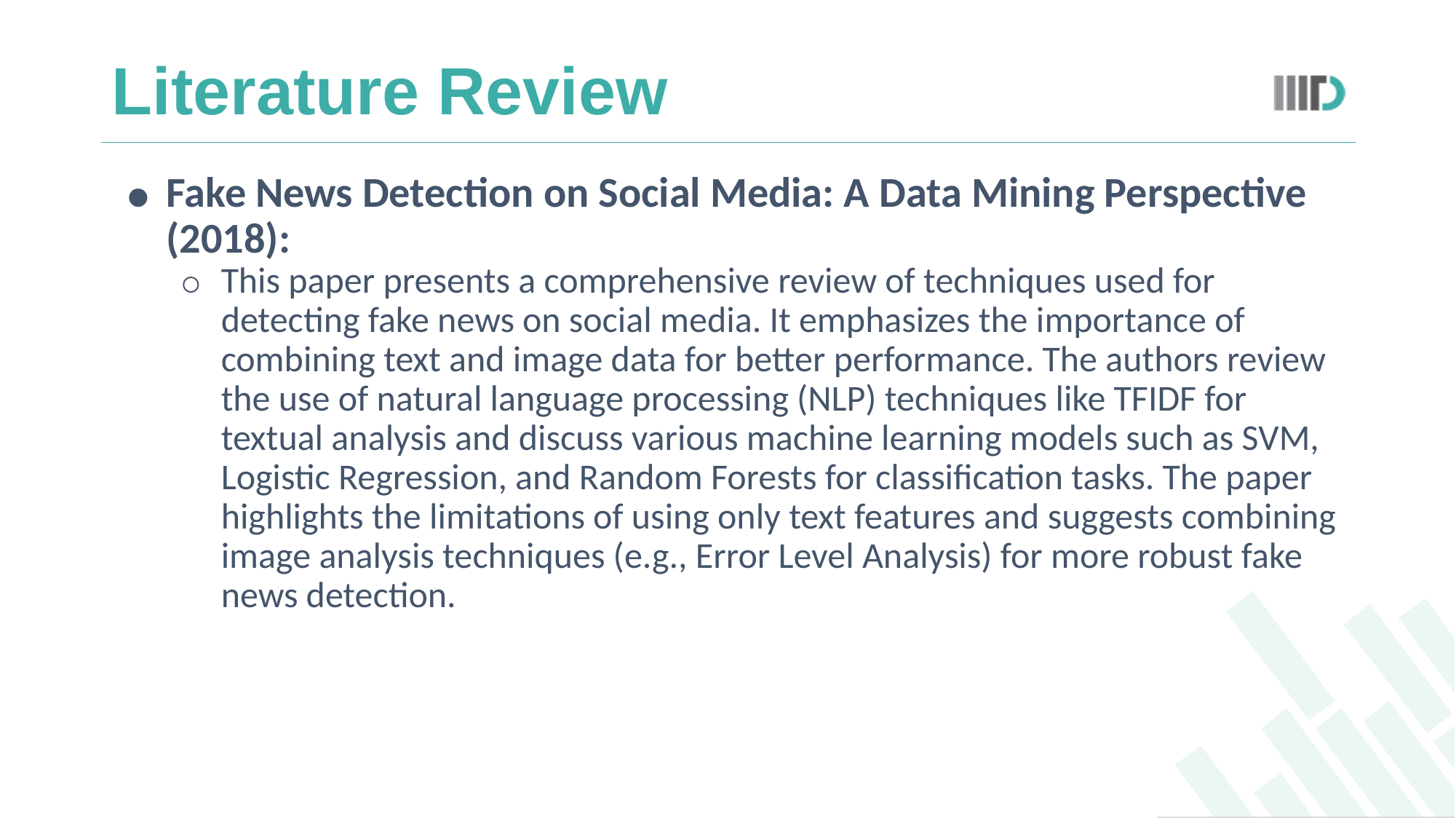

# Literature Review
Fake News Detection on Social Media: A Data Mining Perspective (2018):
This paper presents a comprehensive review of techniques used for detecting fake news on social media. It emphasizes the importance of combining text and image data for better performance. The authors review the use of natural language processing (NLP) techniques like TFIDF for textual analysis and discuss various machine learning models such as SVM, Logistic Regression, and Random Forests for classification tasks. The paper highlights the limitations of using only text features and suggests combining image analysis techniques (e.g., Error Level Analysis) for more robust fake news detection.